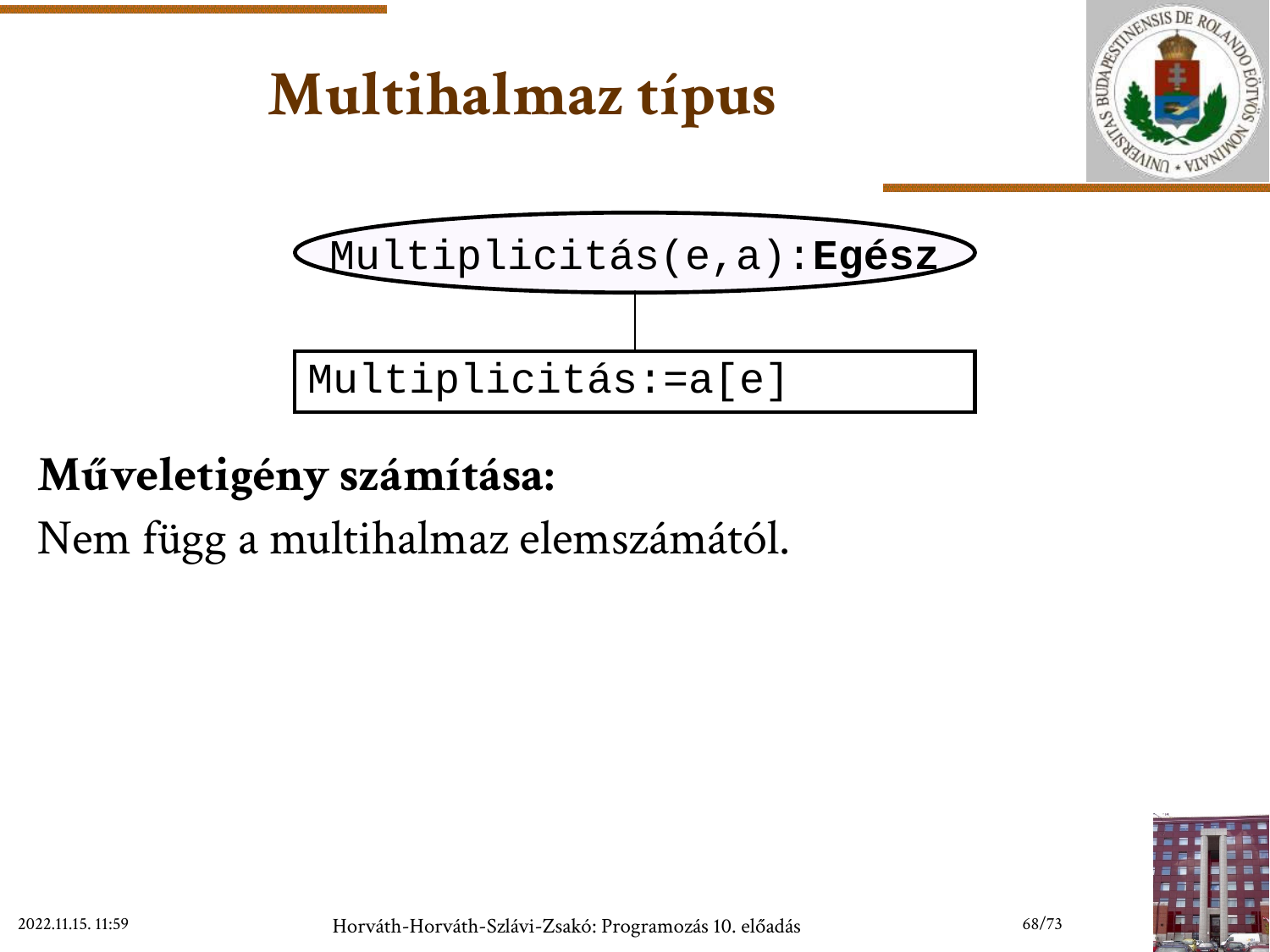

# Multihalmaz típus

Műveletigény számítása:
Nem függ a multihalmaz elemszámától.
Multiplicitás(e,a):Egész
|  |  |
| --- | --- |
| Multiplicitás:=a[e] |  |
2022.11.15. 11:59
Horváth-Horváth-Szlávi-Zsakó: Programozás 10. előadás
68/73